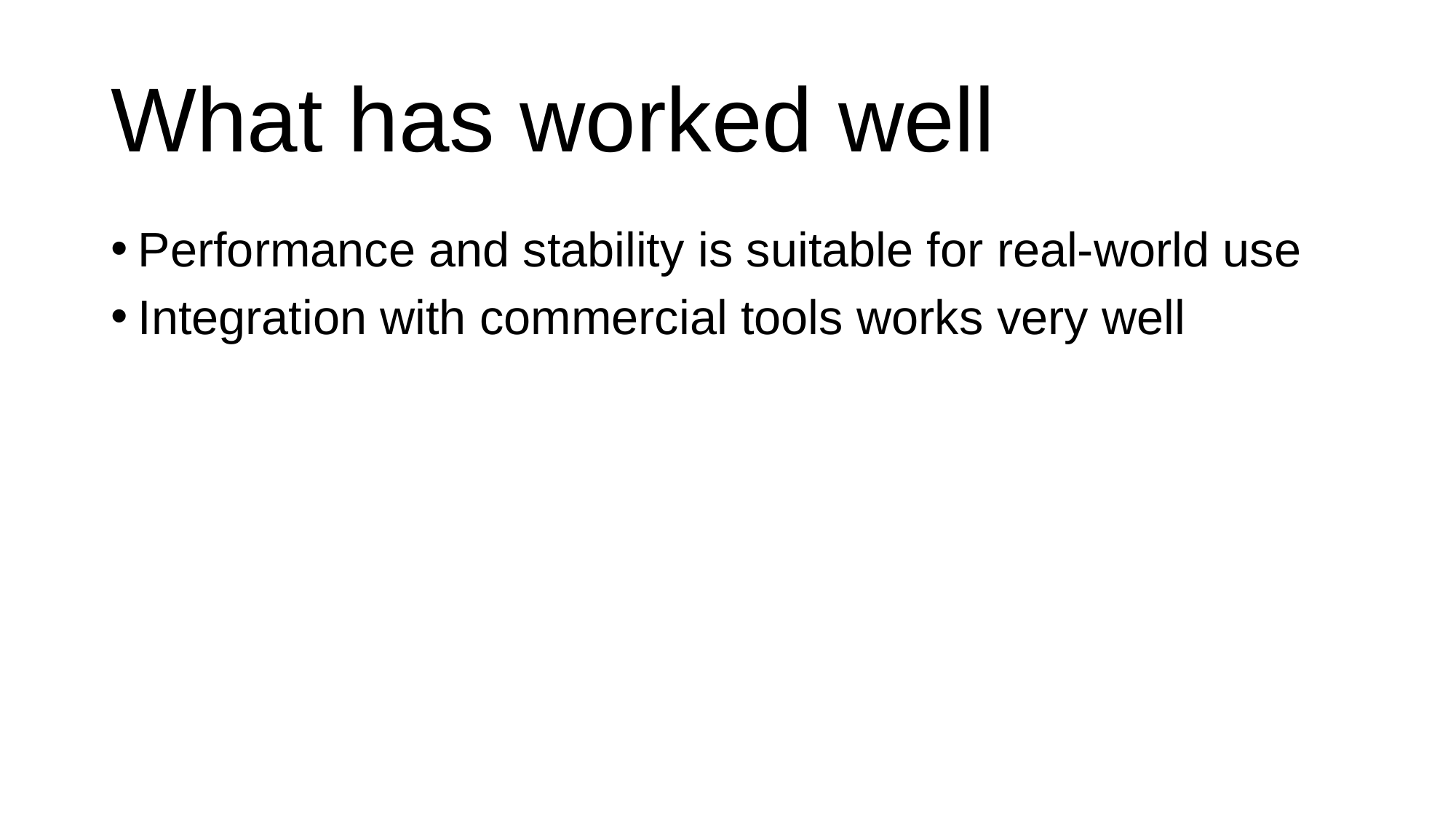

# What has worked well
Performance and stability is suitable for real-world use
Integration with commercial tools works very well